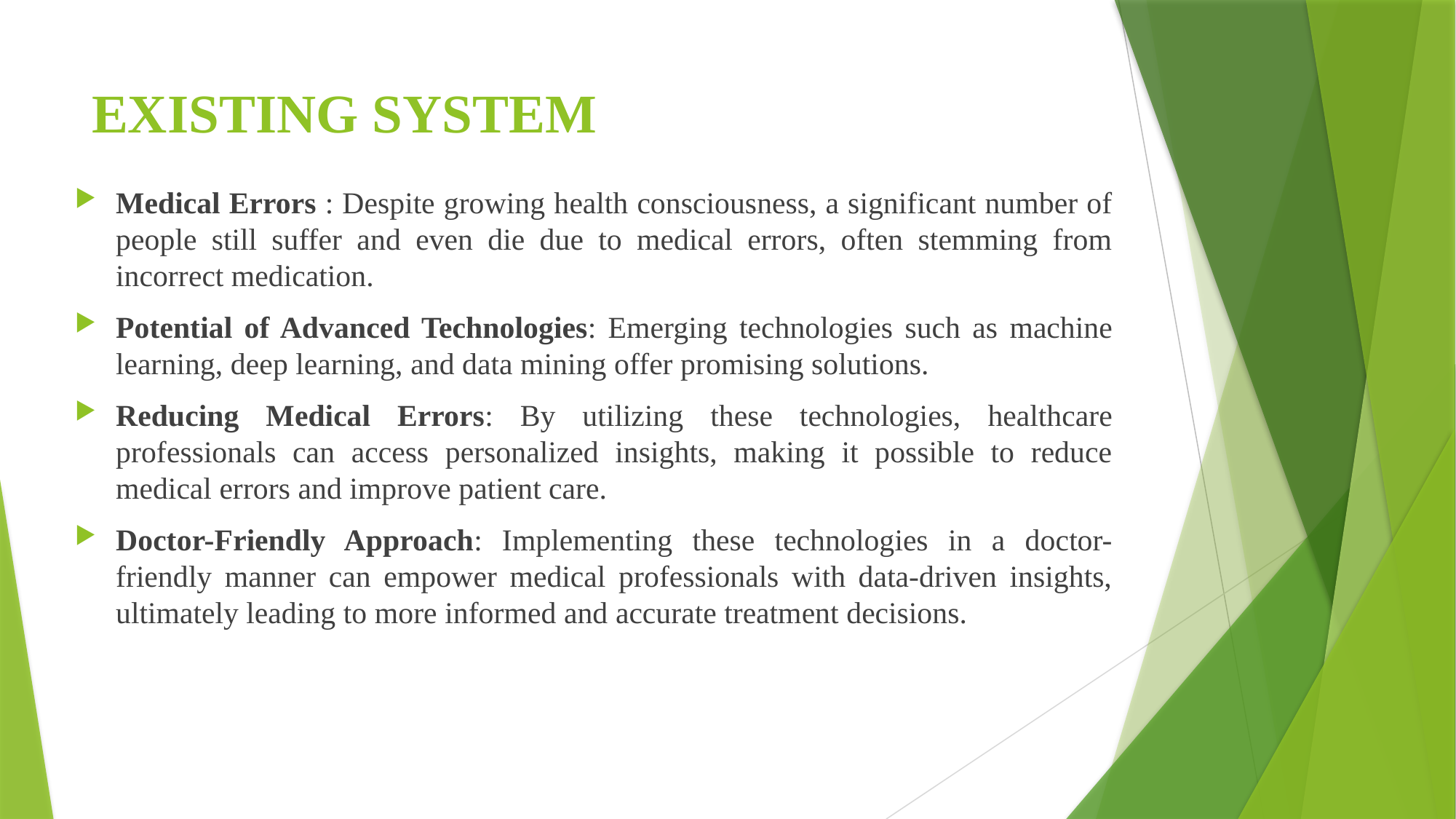

# EXISTING SYSTEM
Medical Errors : Despite growing health consciousness, a significant number of people still suffer and even die due to medical errors, often stemming from incorrect medication.
Potential of Advanced Technologies: Emerging technologies such as machine learning, deep learning, and data mining offer promising solutions.
Reducing Medical Errors: By utilizing these technologies, healthcare professionals can access personalized insights, making it possible to reduce medical errors and improve patient care.
Doctor-Friendly Approach: Implementing these technologies in a doctor-friendly manner can empower medical professionals with data-driven insights, ultimately leading to more informed and accurate treatment decisions.